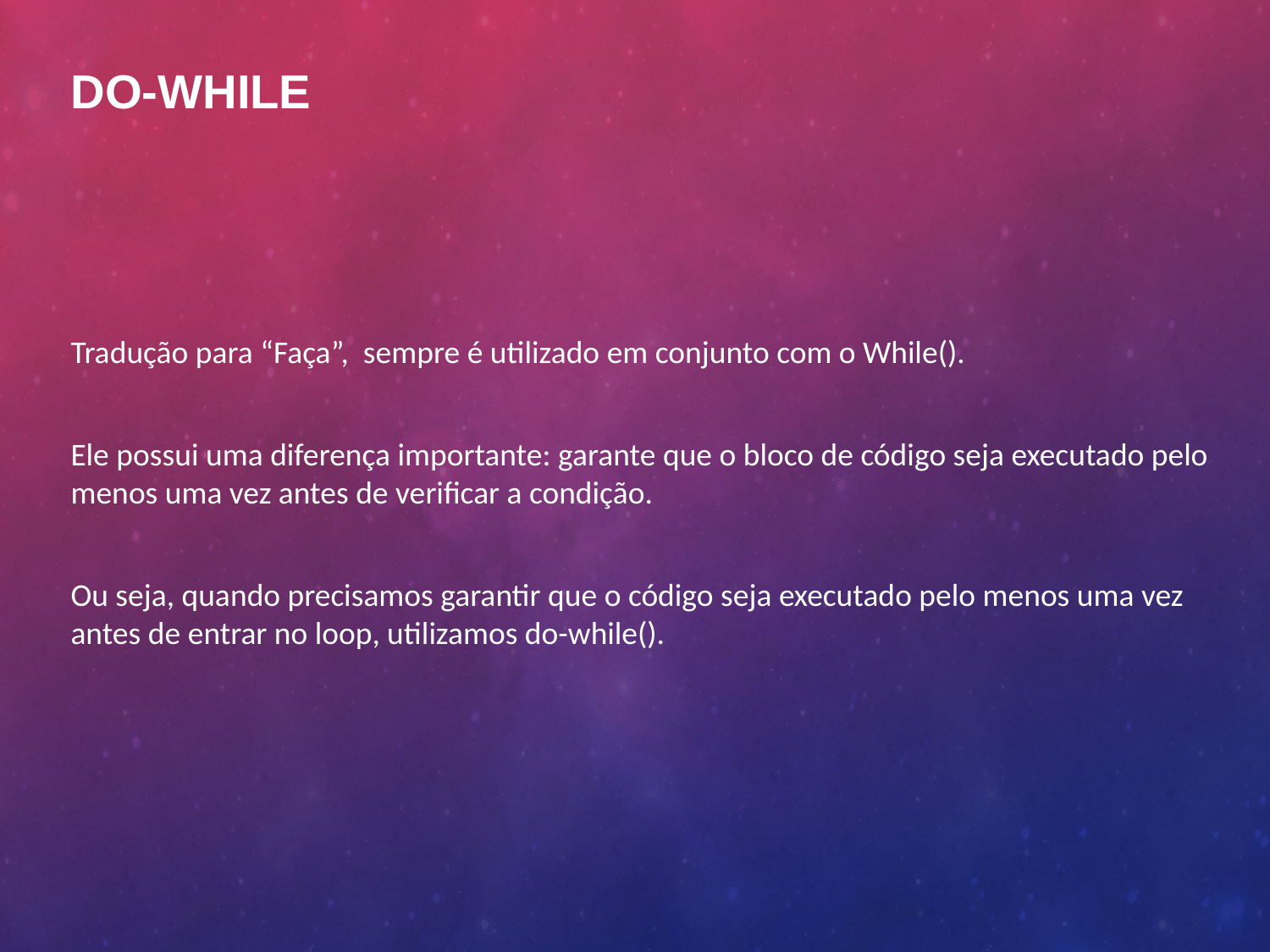

# Do-while
Tradução para “Faça”,  sempre é utilizado em conjunto com o While().

Ele possui uma diferença importante: garante que o bloco de código seja executado pelo menos uma vez antes de verificar a condição.

Ou seja, quando precisamos garantir que o código seja executado pelo menos uma vez antes de entrar no loop, utilizamos do-while().